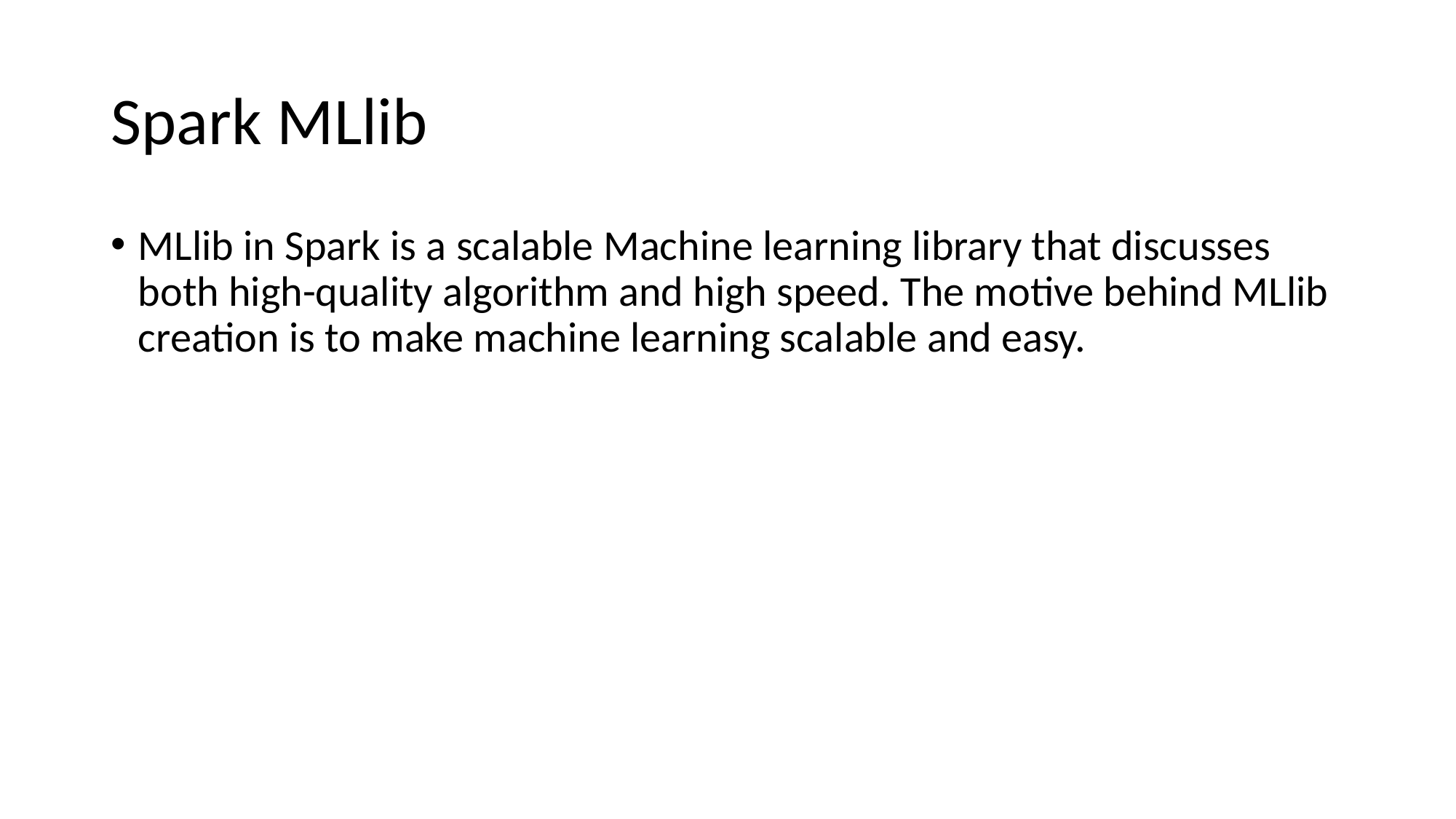

# Spark MLlib
MLlib in Spark is a scalable Machine learning library that discusses both high-quality algorithm and high speed. The motive behind MLlib creation is to make machine learning scalable and easy.